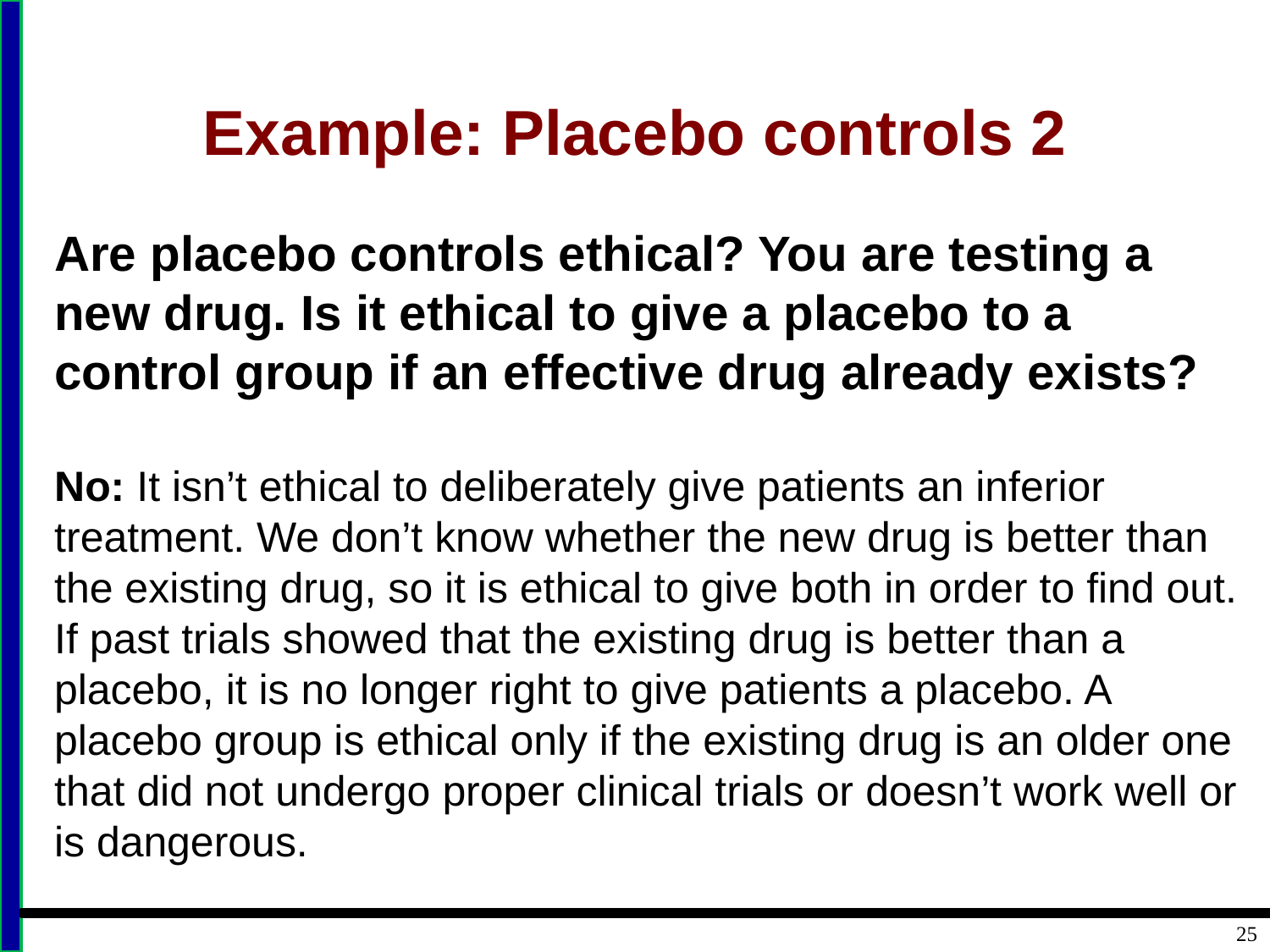

# Example: Placebo controls 2
Are placebo controls ethical? You are testing a new drug. Is it ethical to give a placebo to a control group if an effective drug already exists?

No: It isn’t ethical to deliberately give patients an inferior treatment. We don’t know whether the new drug is better than the existing drug, so it is ethical to give both in order to find out. If past trials showed that the existing drug is better than a placebo, it is no longer right to give patients a placebo. A placebo group is ethical only if the existing drug is an older one that did not undergo proper clinical trials or doesn’t work well or is dangerous.